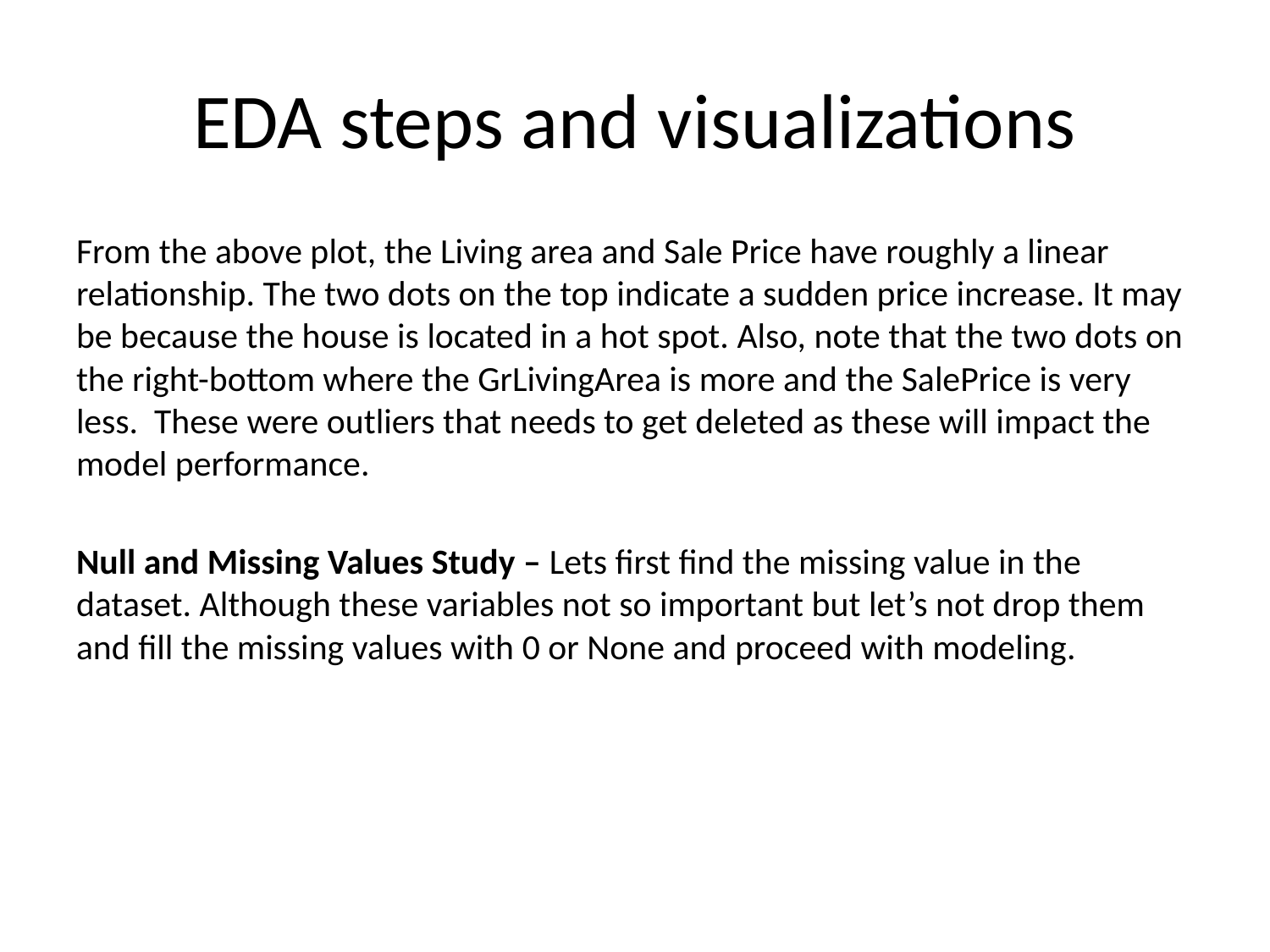

# EDA steps and visualizations
From the above plot, the Living area and Sale Price have roughly a linear relationship. The two dots on the top indicate a sudden price increase. It may be because the house is located in a hot spot. Also, note that the two dots on the right-bottom where the GrLivingArea is more and the SalePrice is very less.  These were outliers that needs to get deleted as these will impact the model performance.

Null and Missing Values Study – Lets first find the missing value in the dataset. Although these variables not so important but let’s not drop them and fill the missing values with 0 or None and proceed with modeling.